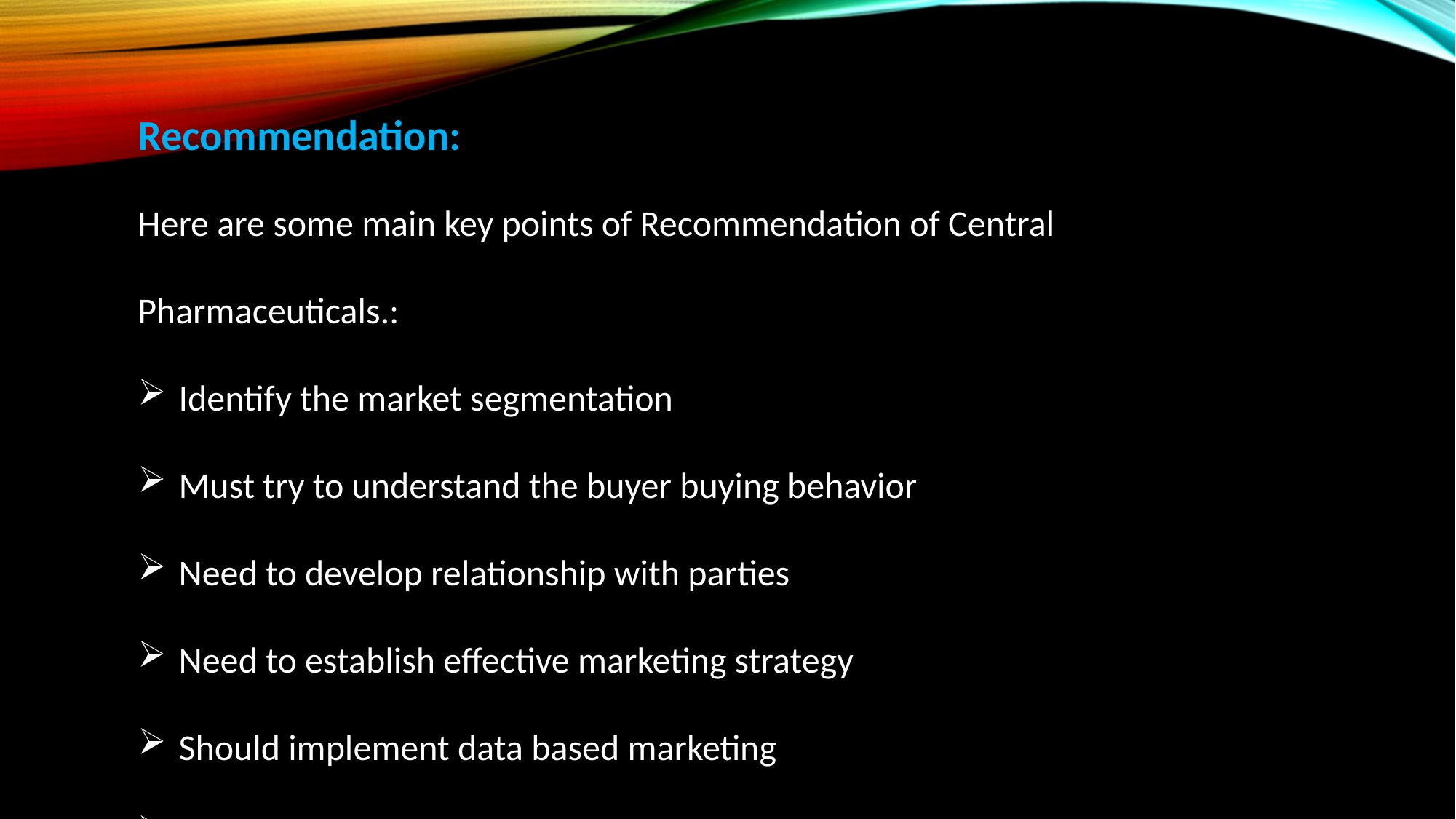

Recommendation:
Here are some main key points of Recommendation of Central Pharmaceuticals.:
Identify the market segmentation
Must try to understand the buyer buying behavior
Need to develop relationship with parties
Need to establish effective marketing strategy
Should implement data based marketing
Survey on buyer intentions